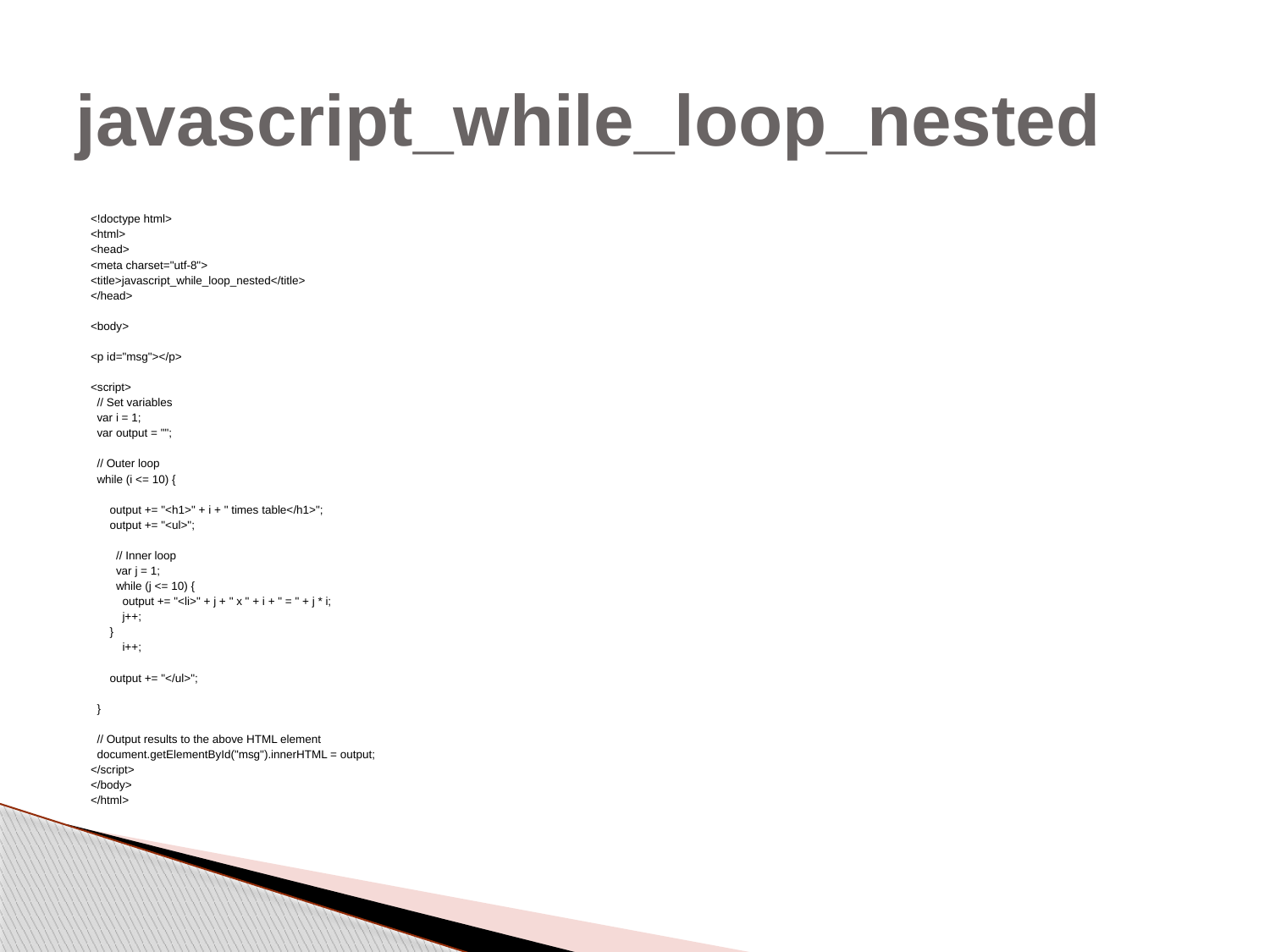

# javascript_while_loop_nested
<!doctype html>
<html>
<head>
<meta charset="utf-8">
<title>javascript_while_loop_nested</title>
</head>

<body>

<p id="msg"></p>

<script>
  // Set variables
  var i = 1;
  var output = "";

  // Outer loop
  while (i <= 10) {

      output += "<h1>" + i + " times table</h1>";
      output += "<ul>";

        // Inner loop
        var j = 1;
        while (j <= 10) {
          output += "<li>" + j + " x " + i + " = " + j * i;
          j++;
      }
          i++;

      output += "</ul>";

  }

  // Output results to the above HTML element
  document.getElementById("msg").innerHTML = output;
</script>
</body>
</html>